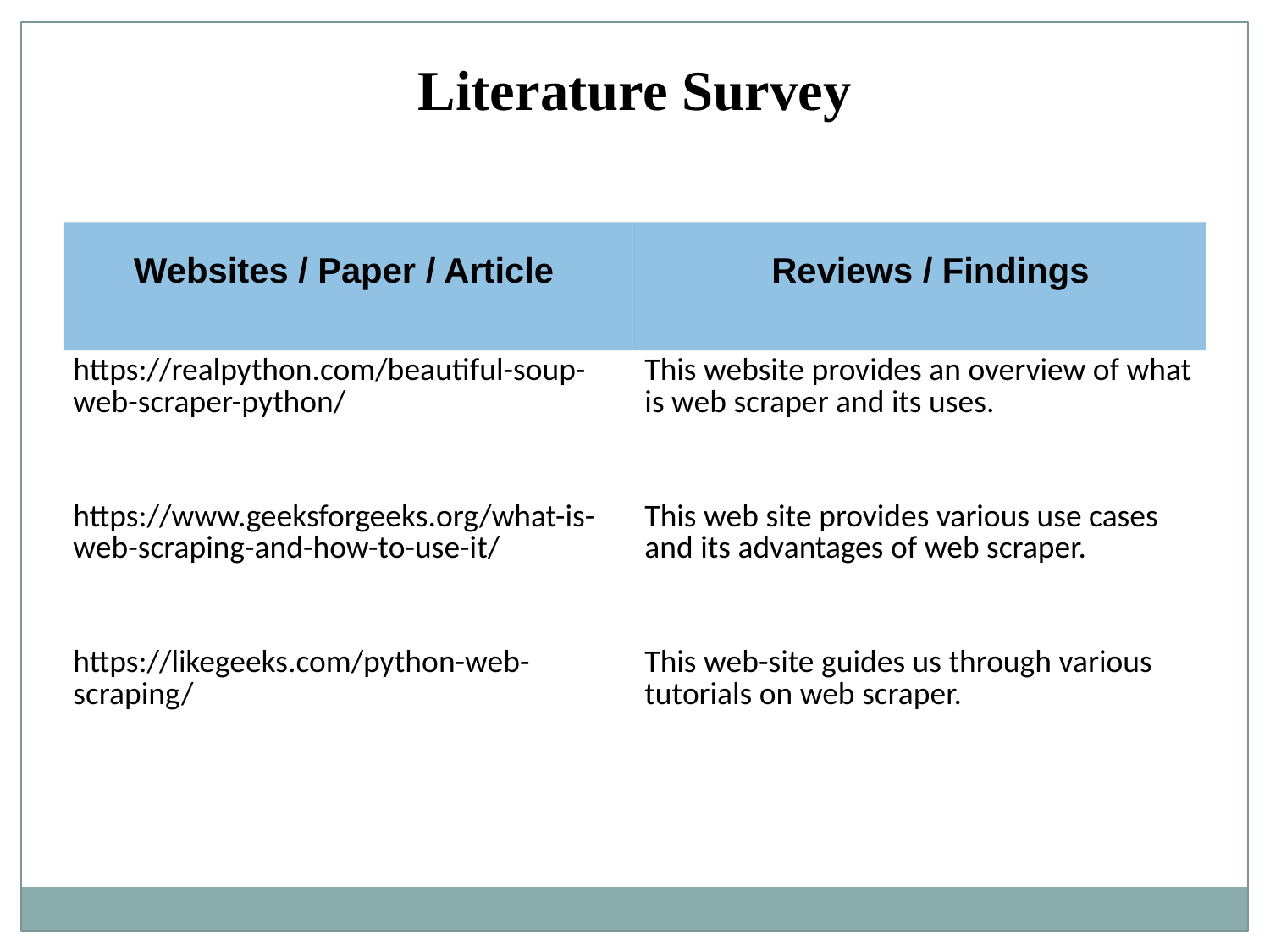

Literature Survey
| Websites / Paper / Article | Reviews / Findings |
| --- | --- |
| https://realpython.com/beautiful-soup-web-scraper-python/ | This website provides an overview of what is web scraper and its uses. |
| https://www.geeksforgeeks.org/what-is-web-scraping-and-how-to-use-it/ | This web site provides various use cases and its advantages of web scraper. |
| https://likegeeks.com/python-web-scraping/ | This web-site guides us through various tutorials on web scraper. |